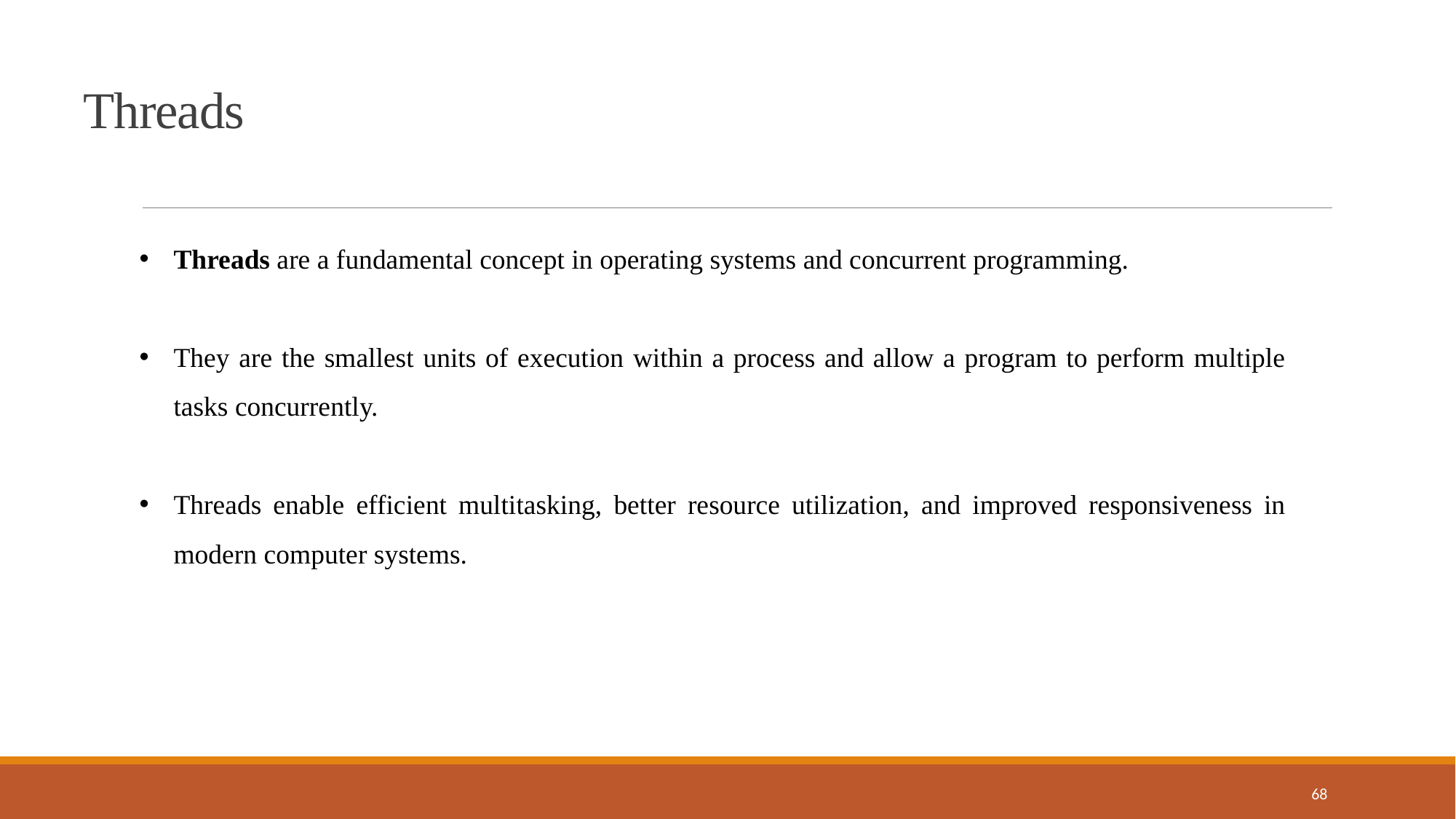

Threads
Threads are a fundamental concept in operating systems and concurrent programming.

They are the smallest units of execution within a process and allow a program to perform multiple tasks concurrently.

Threads enable efficient multitasking, better resource utilization, and improved responsiveness in modern computer systems.
68